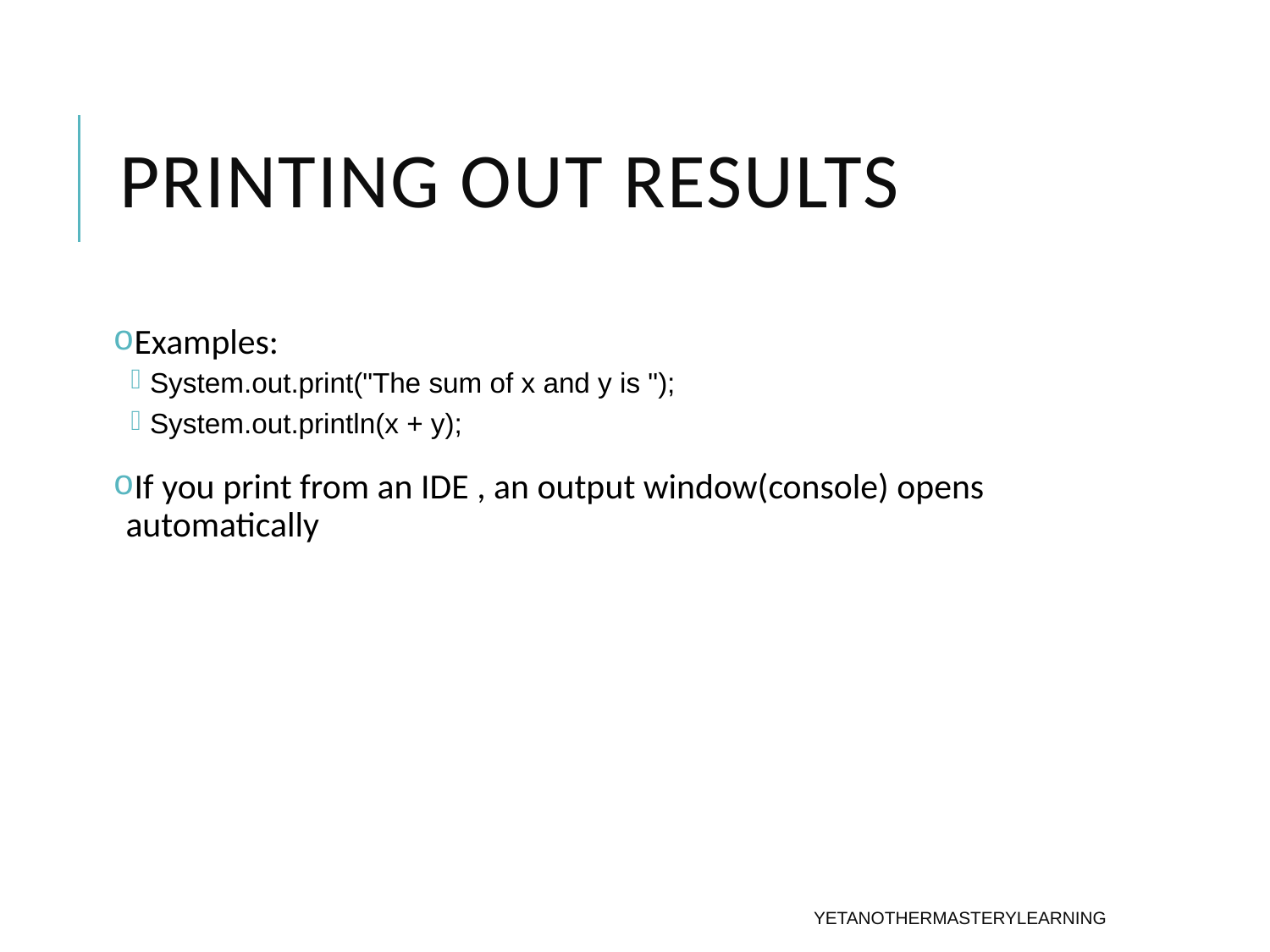

# Printing out results
Examples:
System.out.print("The sum of x and y is ");
System.out.println(x + y);
If you print from an IDE , an output window(console) opens automatically
yetanothermasterylearning